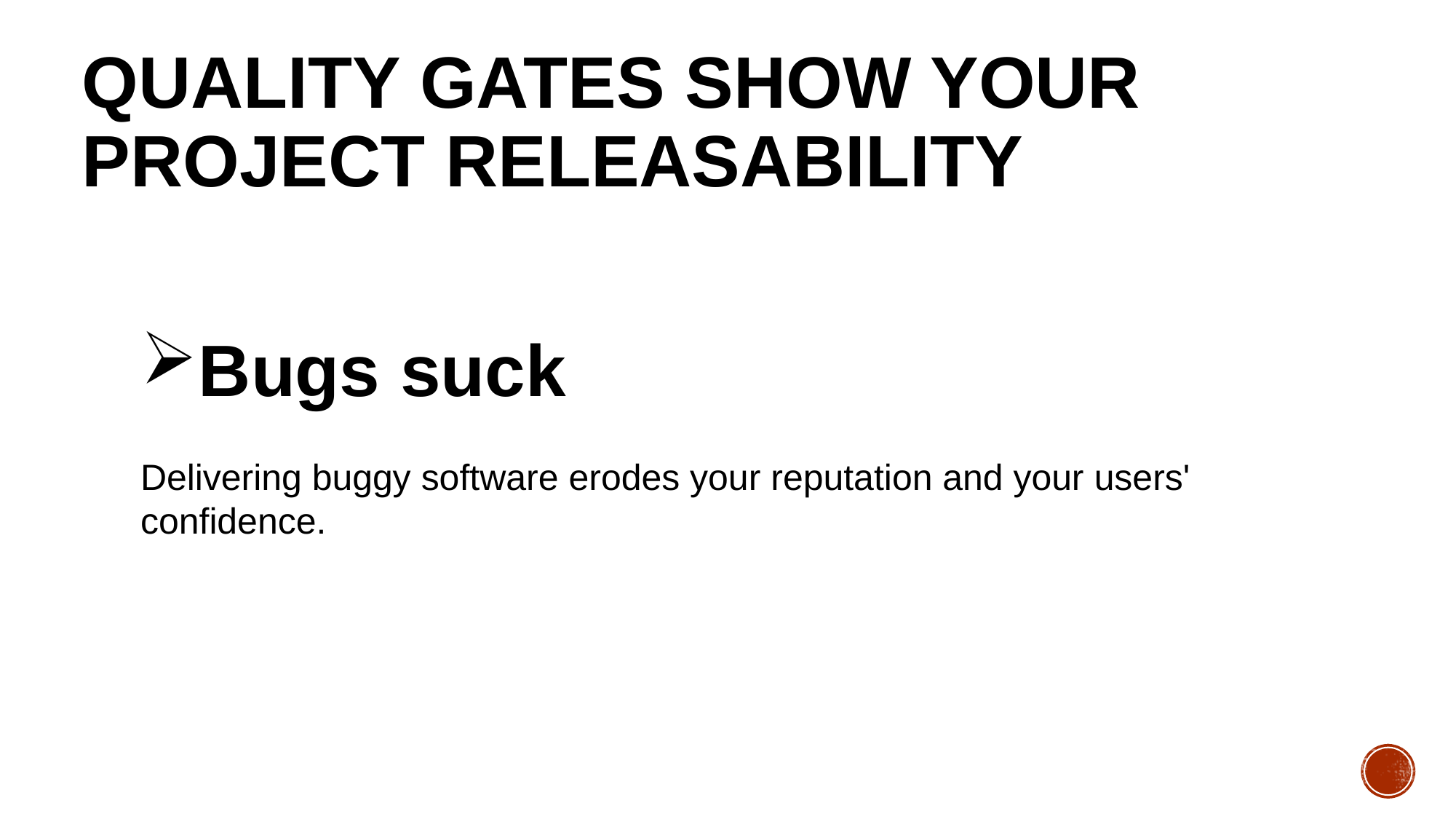

# Quality Gates show your project Releasability
Bugs suck

Delivering buggy software erodes your reputation and your users' confidence.